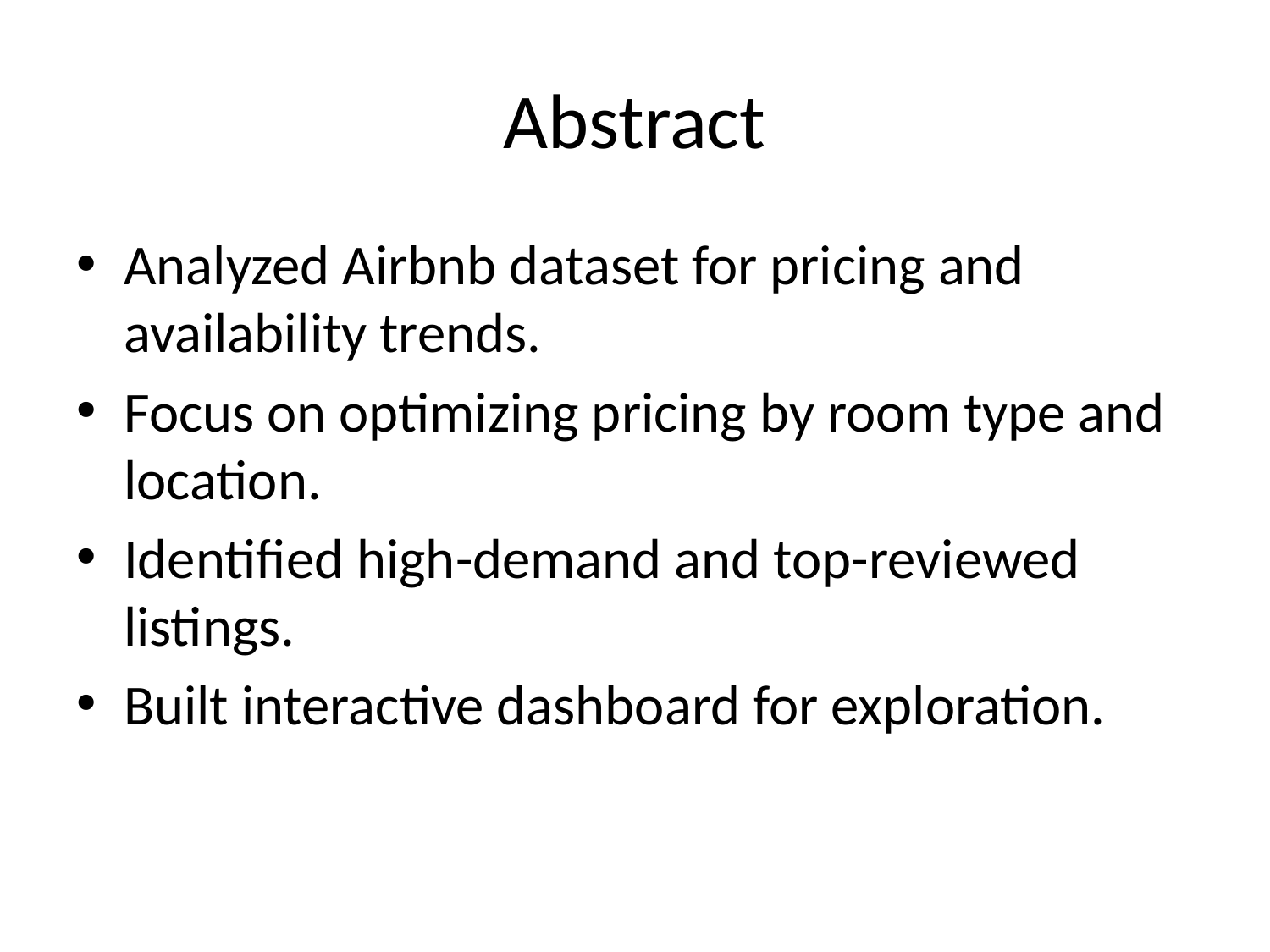

# Abstract
Analyzed Airbnb dataset for pricing and availability trends.
Focus on optimizing pricing by room type and location.
Identified high-demand and top-reviewed listings.
Built interactive dashboard for exploration.